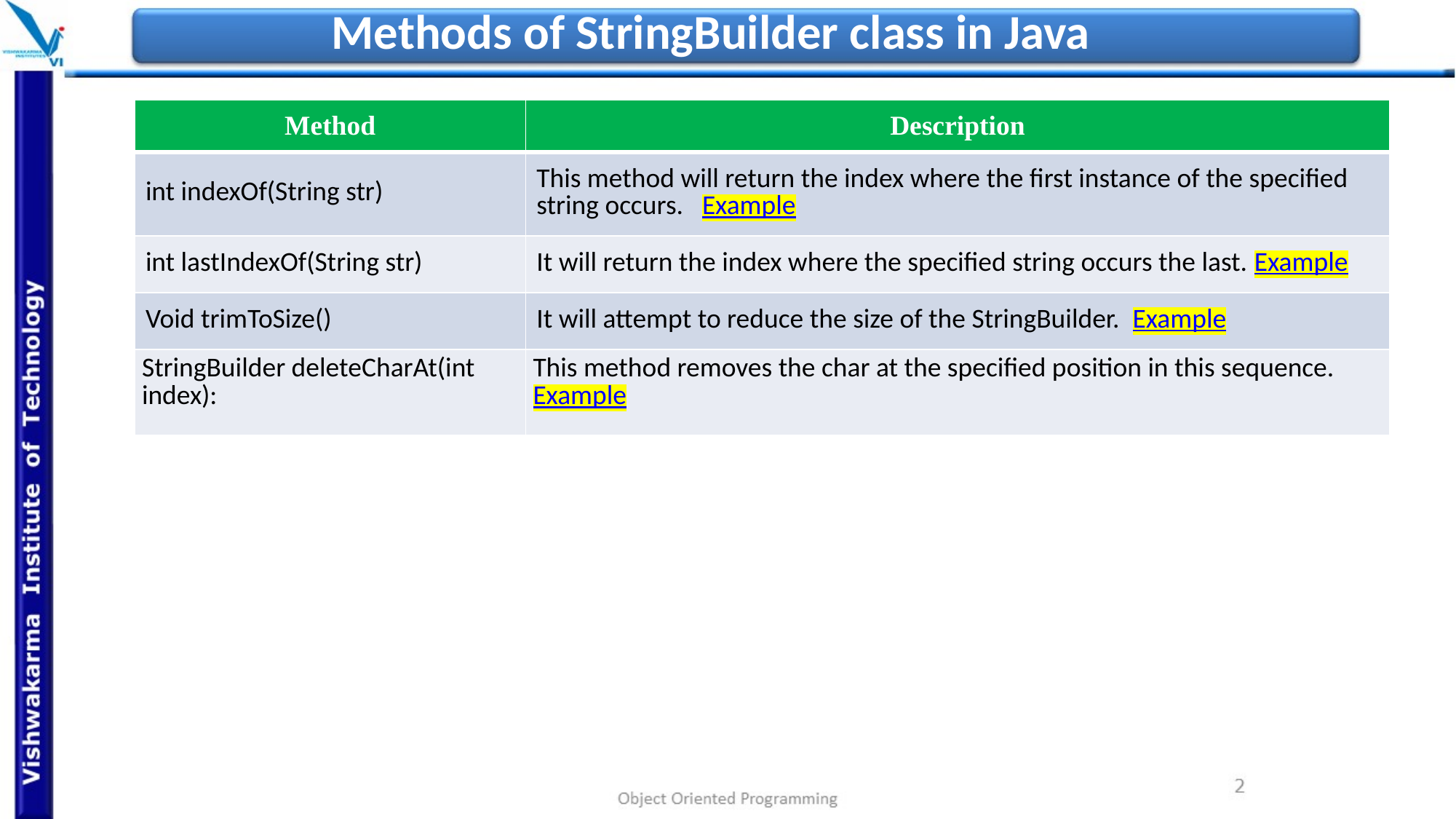

# Methods of StringBuilder class in Java
| Method | Description |
| --- | --- |
| int indexOf(String str) | This method will return the index where the first instance of the specified string occurs. Example |
| int lastIndexOf(String str) | It will return the index where the specified string occurs the last. Example |
| Void trimToSize() | It will attempt to reduce the size of the StringBuilder. Example |
| StringBuilder deleteCharAt(int index): | This method removes the char at the specified position in this sequence. Example |